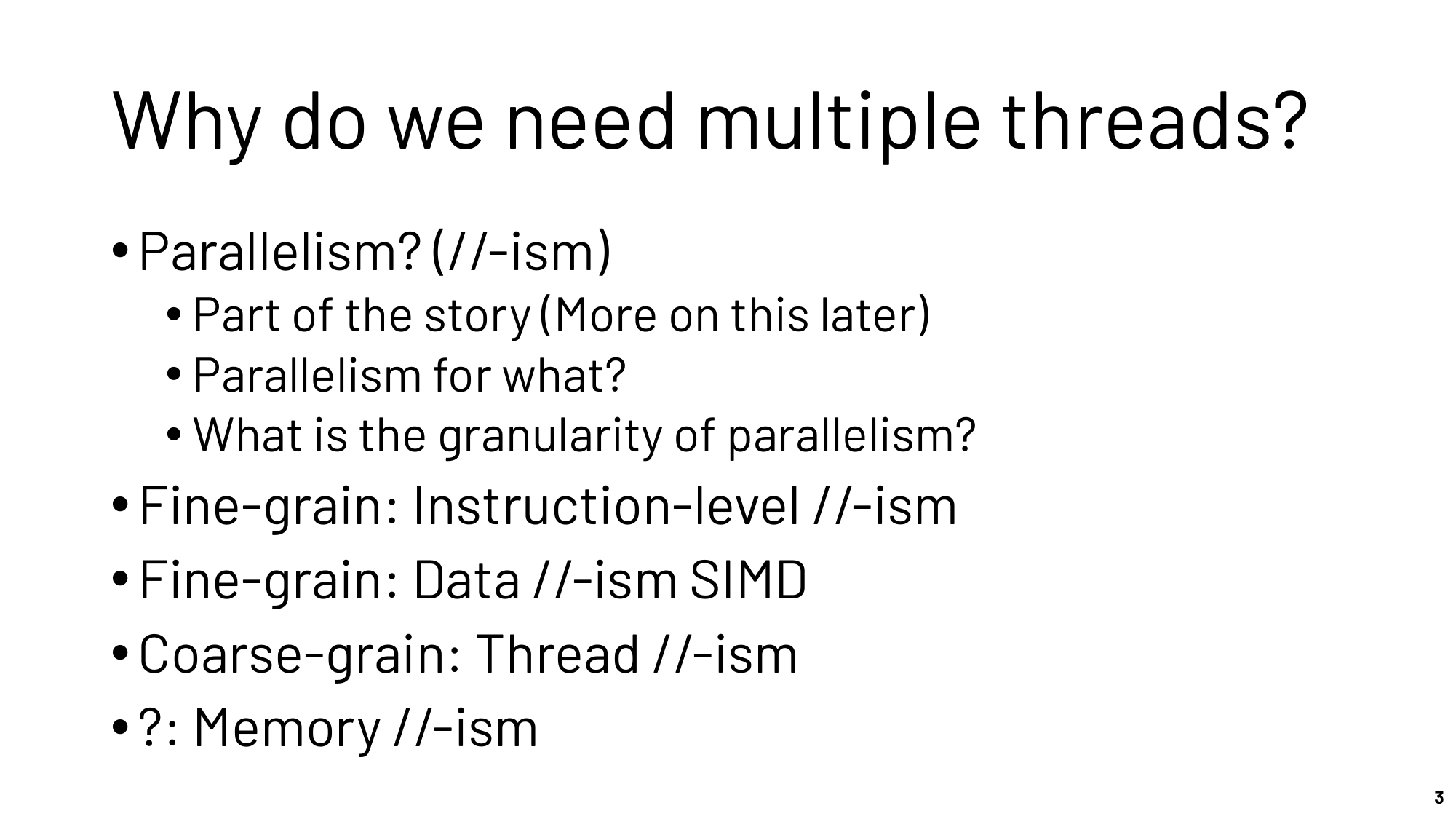

# Why do we need multiple threads?
Parallelism? (//-ism)
Part of the story (More on this later)
Parallelism for what?
What is the granularity of parallelism?
Fine-grain: Instruction-level //-ism
Fine-grain: Data //-ism SIMD
Coarse-grain: Thread //-ism
?: Memory //-ism
3